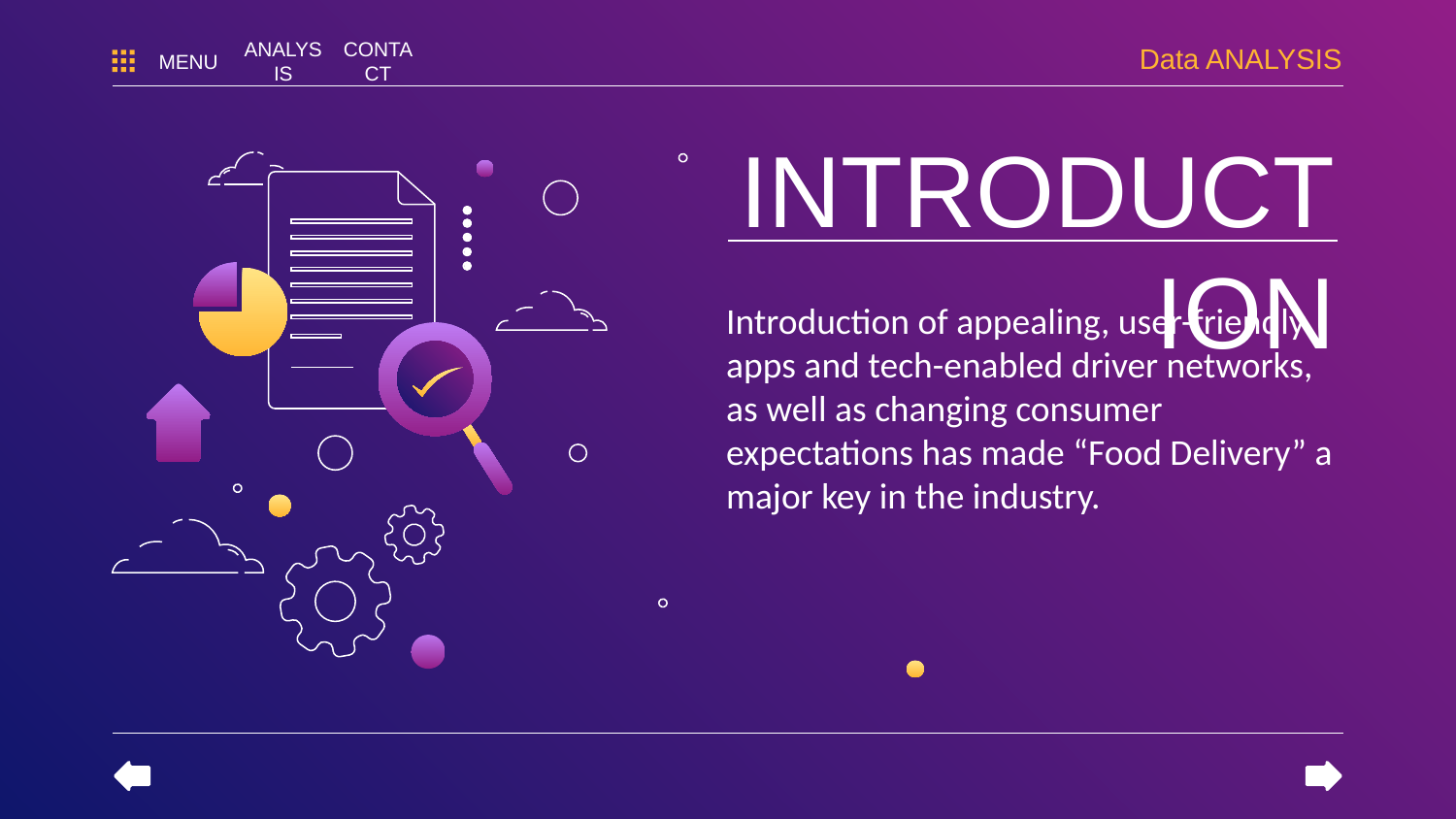

Data ANALYSIS
MENU
ANALYSIS
CONTACT

# INTRODUCTION

Introduction of appealing, user-friendly apps and tech-enabled driver networks, as well as changing consumer expectations has made “Food Delivery” a major key in the industry.